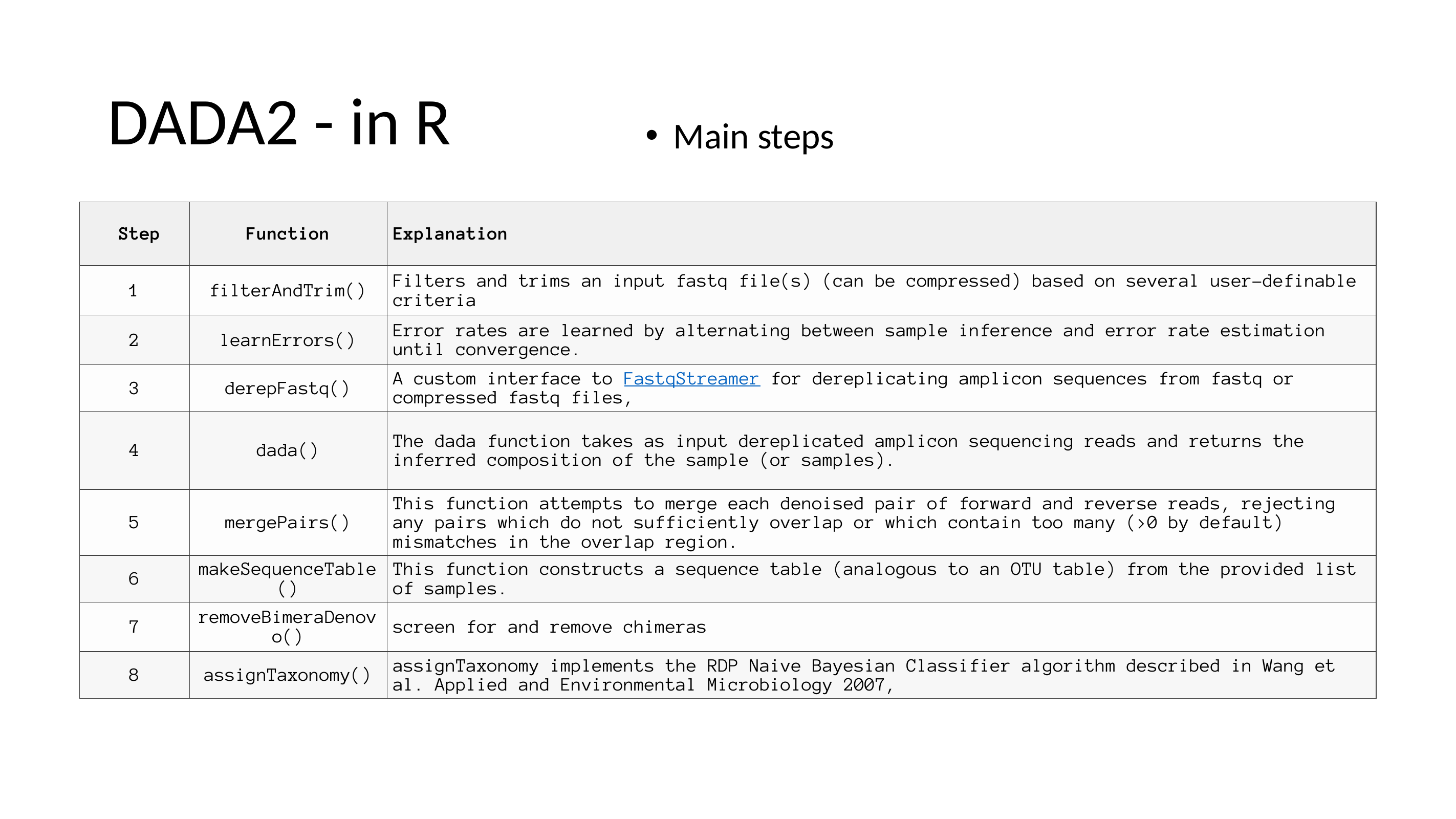

# DADA2 - in R
Main steps

| Step | Function | Explanation |
| --- | --- | --- |
| 1 | filterAndTrim() | Filters and trims an input fastq file(s) (can be compressed) based on several user-definable criteria |
| 2 | learnErrors() | Error rates are learned by alternating between sample inference and error rate estimation until convergence. |
| 3 | derepFastq() | A custom interface to FastqStreamer for dereplicating amplicon sequences from fastq or compressed fastq files, |
| 4 | dada() | The dada function takes as input dereplicated amplicon sequencing reads and returns the inferred composition of the sample (or samples). |
| 5 | mergePairs() | This function attempts to merge each denoised pair of forward and reverse reads, rejecting any pairs which do not sufficiently overlap or which contain too many (>0 by default) mismatches in the overlap region. |
| 6 | makeSequenceTable() | This function constructs a sequence table (analogous to an OTU table) from the provided list of samples. |
| 7 | removeBimeraDenovo() | screen for and remove chimeras |
| 8 | assignTaxonomy() | assignTaxonomy implements the RDP Naive Bayesian Classifier algorithm described in Wang et al. Applied and Environmental Microbiology 2007, |